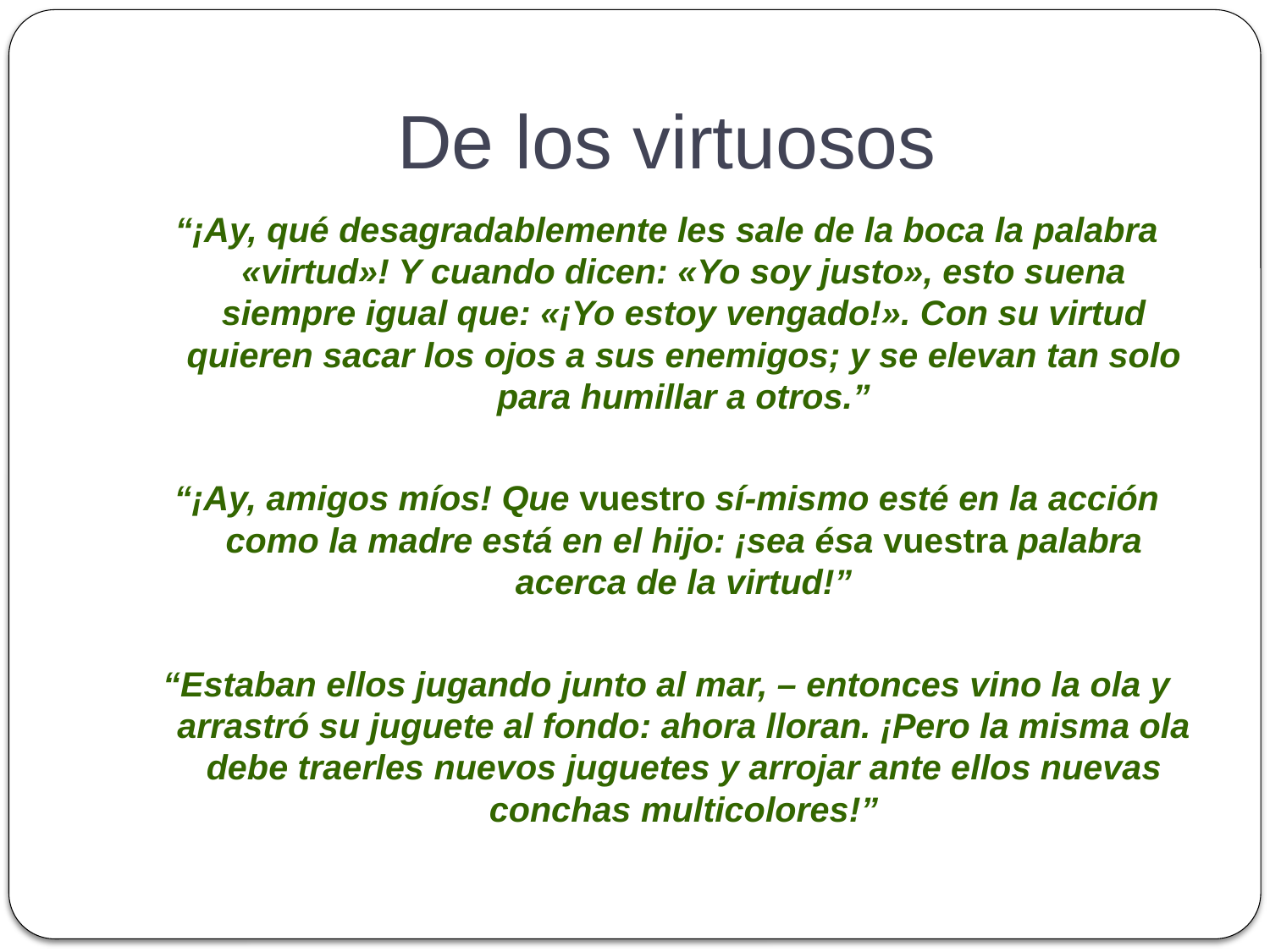

# De los virtuosos
“¡Ay, qué desagradablemente les sale de la boca la palabra «virtud»! Y cuando dicen: «Yo soy justo», esto suena siempre igual que: «¡Yo estoy vengado!». Con su virtud quieren sacar los ojos a sus enemigos; y se elevan tan solo para humillar a otros.”

“¡Ay, amigos míos! Que vuestro sí-mismo esté en la acción como la madre está en el hijo: ¡sea ésa vuestra palabra acerca de la virtud!”

“Estaban ellos jugando junto al mar, – entonces vino la ola y arrastró su juguete al fondo: ahora lloran. ¡Pero la misma ola debe traerles nuevos juguetes y arrojar ante ellos nuevas conchas multicolores!”